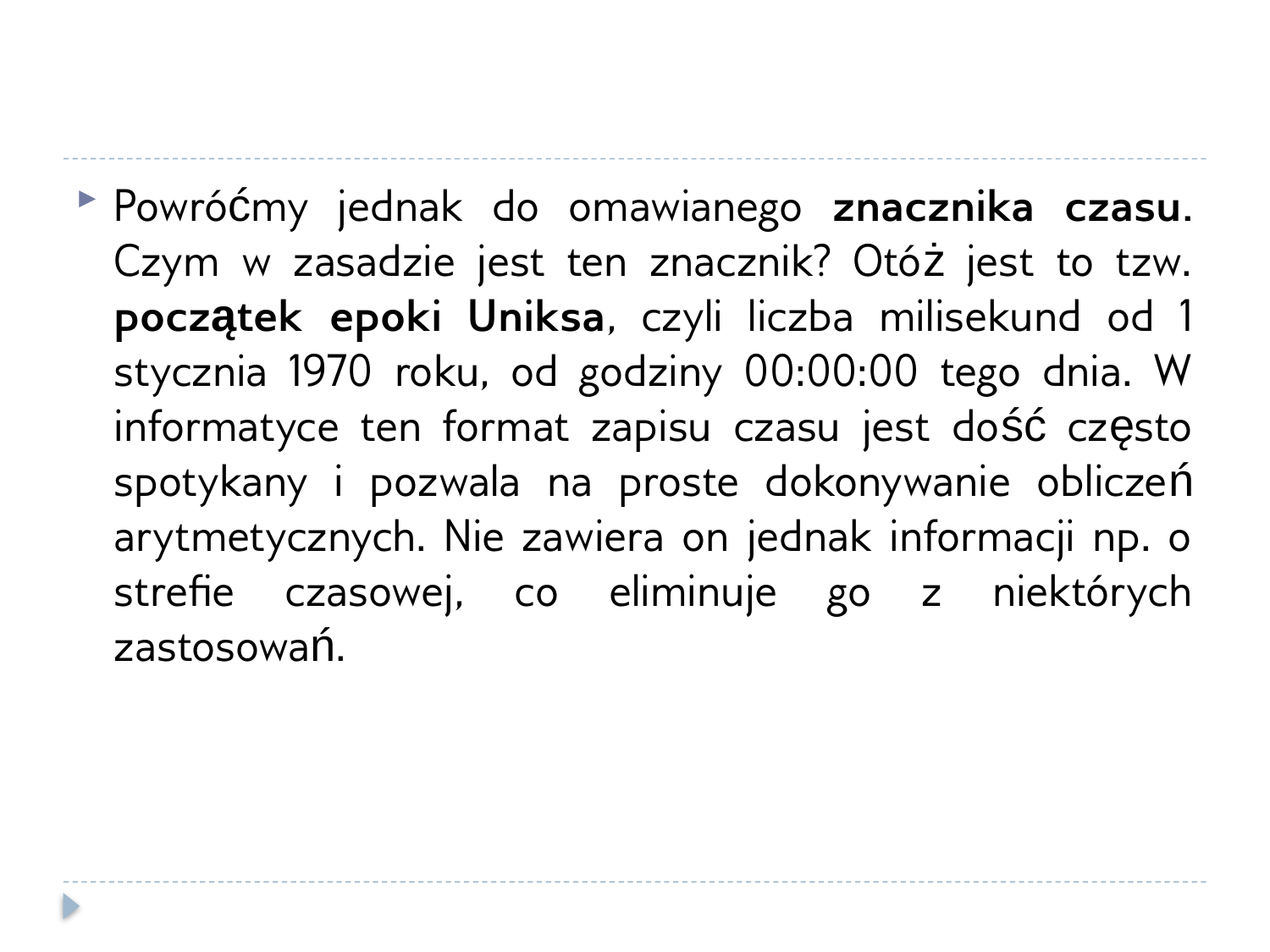

#
Powróćmy jednak do omawianego znacznika czasu. Czym w zasadzie jest ten znacznik? Otóż jest to tzw. początek epoki Uniksa, czyli liczba milisekund od 1 stycznia 1970 roku, od godziny 00:00:00 tego dnia. W informatyce ten format zapisu czasu jest dość często spotykany i pozwala na proste dokonywanie obliczeń arytmetycznych. Nie zawiera on jednak informacji np. o strefie czasowej, co eliminuje go z niektórych zastosowań.